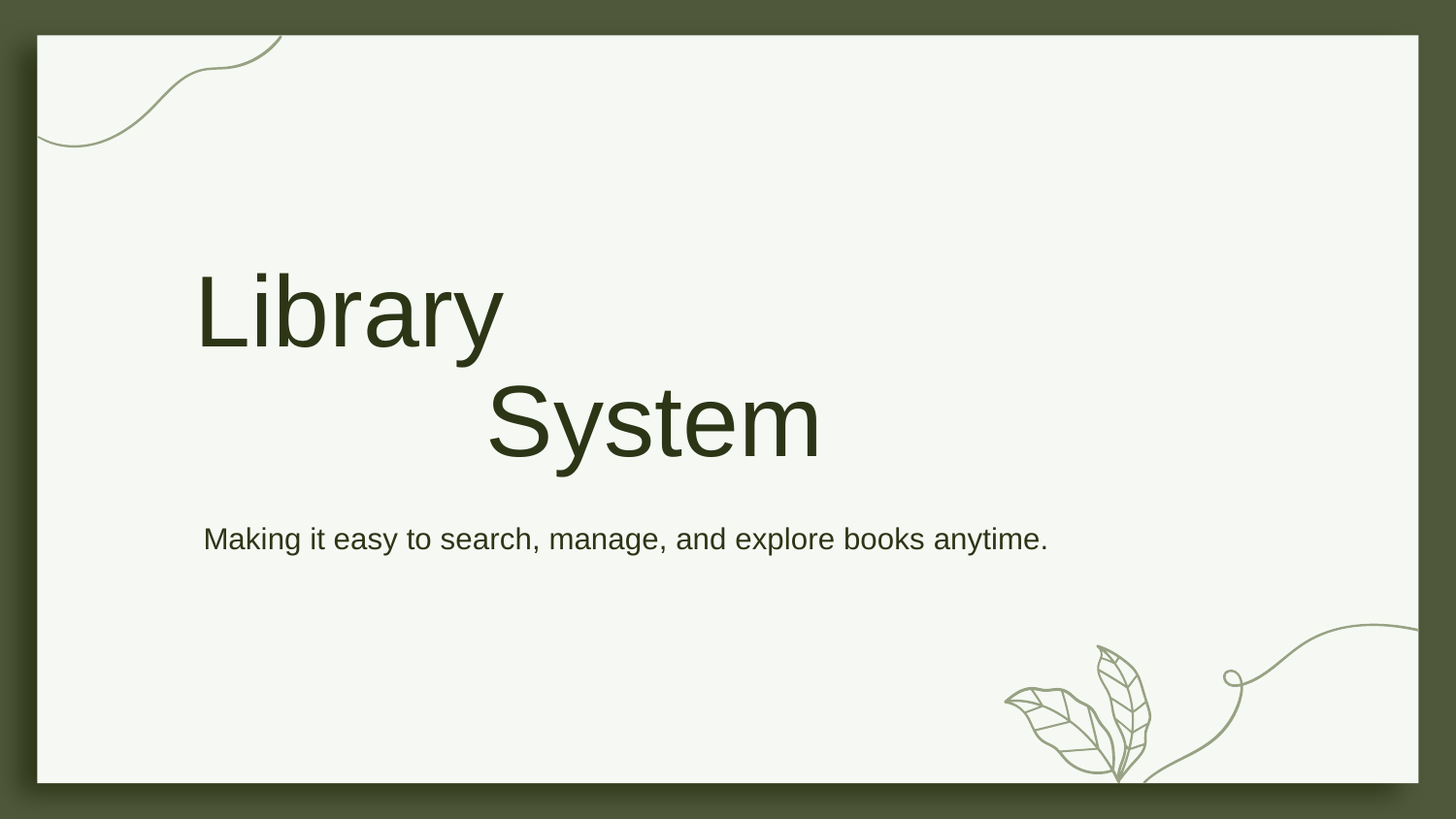

# Library System
Making it easy to search, manage, and explore books anytime.